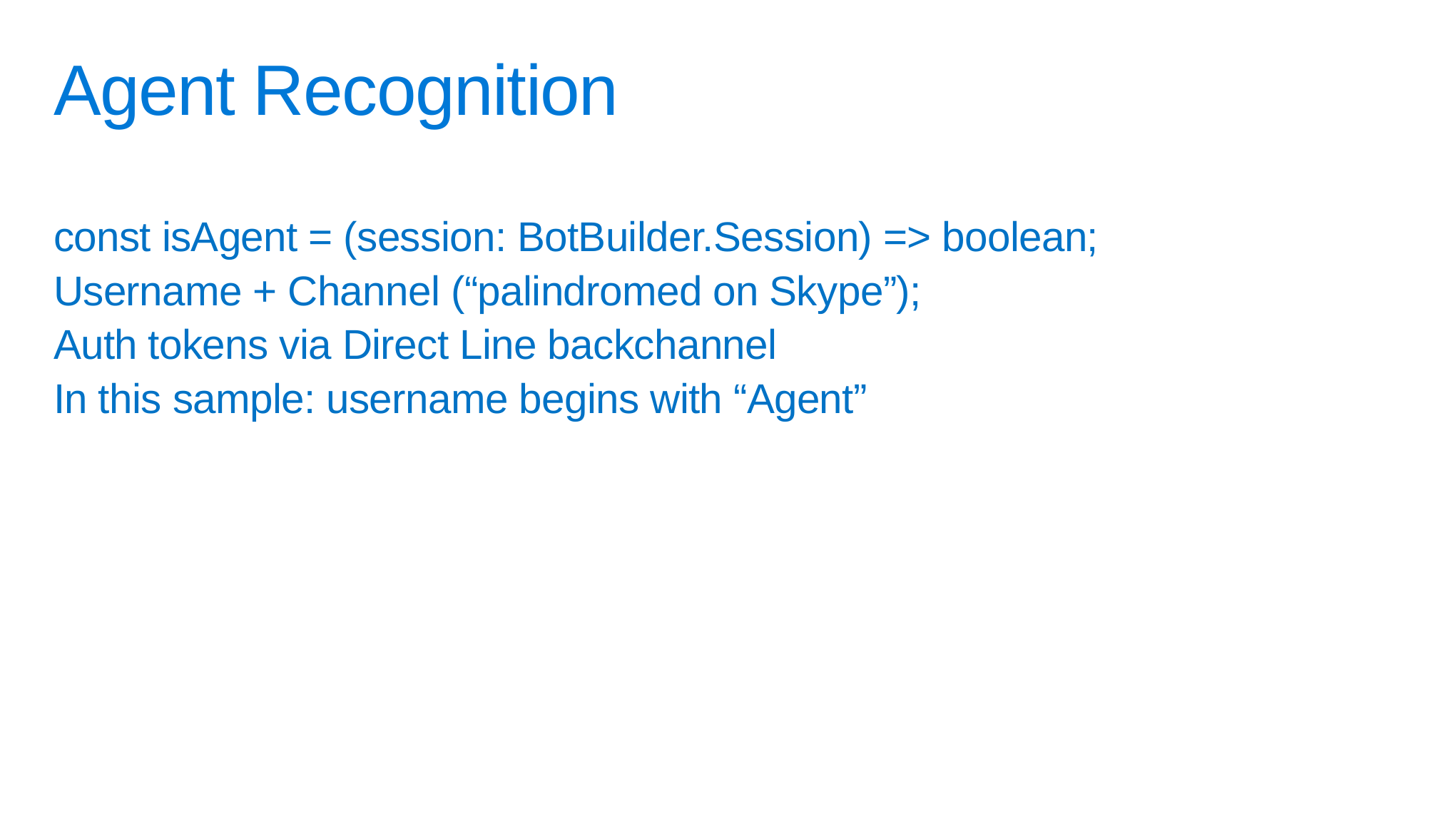

# Agent Recognition

const isAgent = (session: BotBuilder.Session) => boolean;
Username + Channel (“palindromed on Skype”);
Auth tokens via Direct Line backchannel
In this sample: username begins with “Agent”